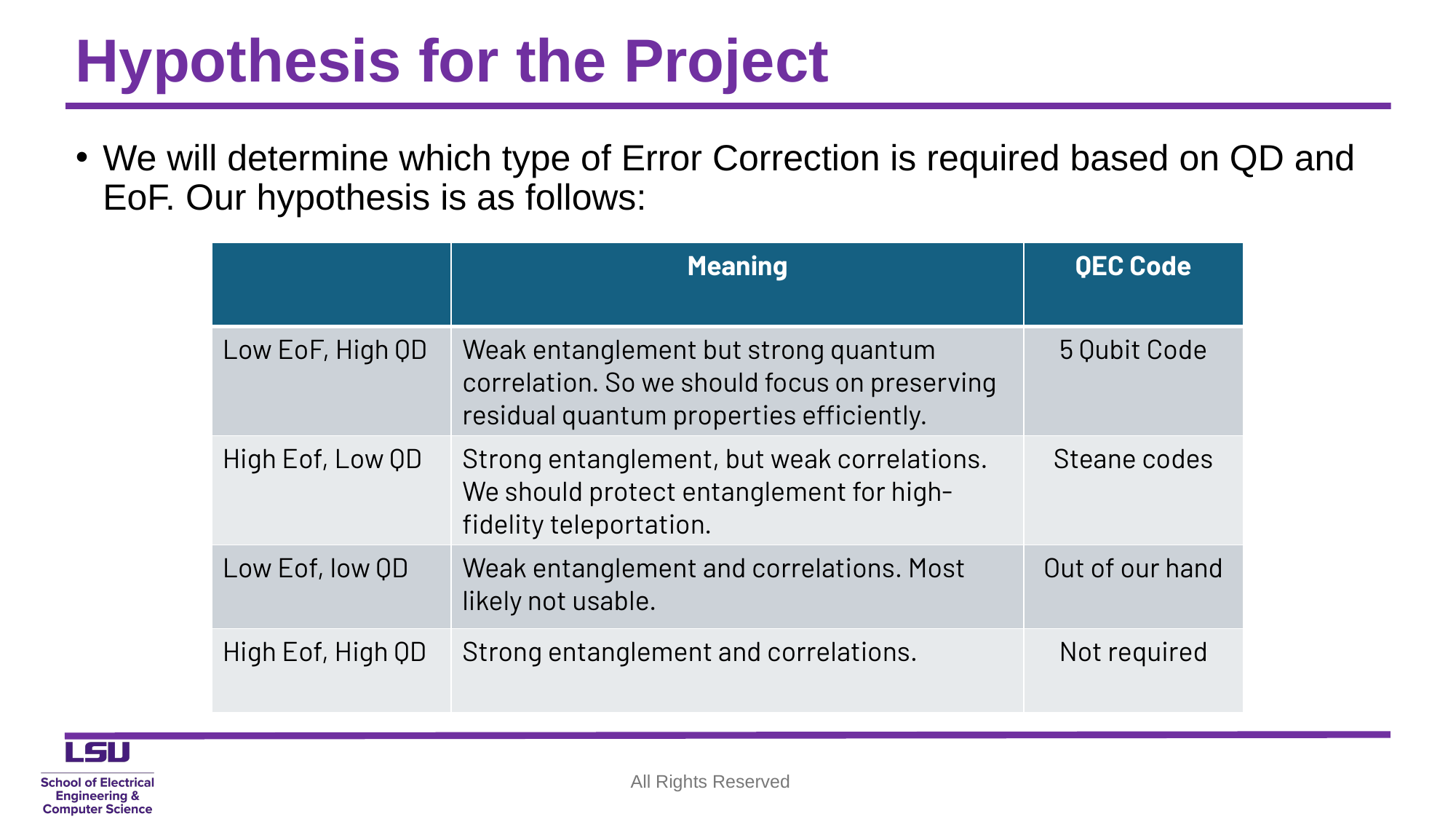

# Hypothesis for the Project
We will determine which type of Error Correction is required based on QD and EoF. Our hypothesis is as follows:

|  | Meaning | QEC Code |
| --- | --- | --- |
| Low EoF, High QD | Weak entanglement but strong quantum correlation. So we should focus on preserving residual quantum properties efficiently. | 5 Qubit Code |
| High Eof, Low QD | Strong entanglement, but weak correlations. We should protect entanglement for high-fidelity teleportation. | Steane codes |
| Low Eof, low QD | Weak entanglement and correlations. Most likely not usable. | Out of our hand |
| High Eof, High QD | Strong entanglement and correlations. | Not required |
All Rights Reserved